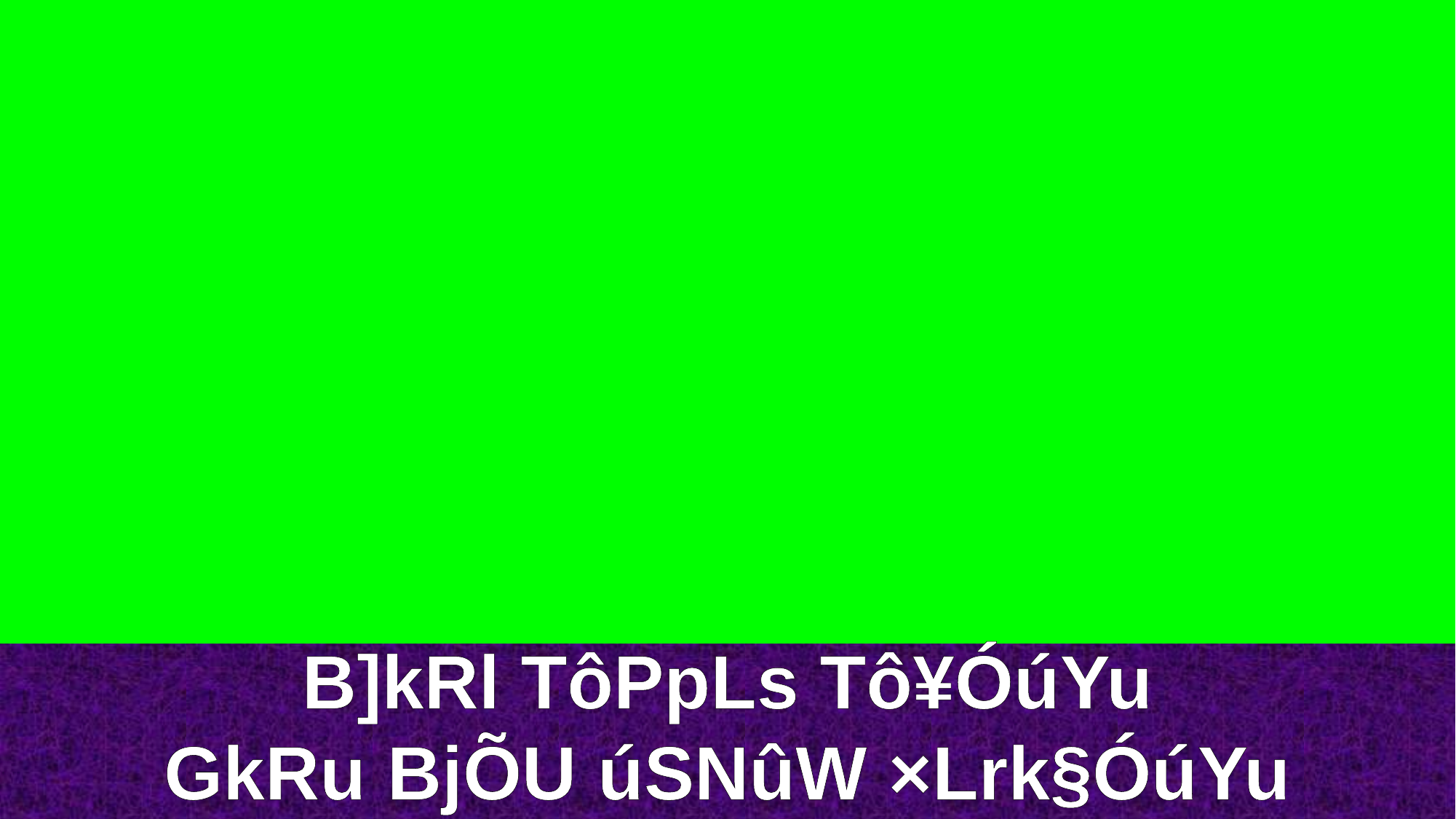

B]kRl TôPpLs Tô¥ÓúYu
GkRu BjÕU úSNûW ×Lrk§ÓúYu